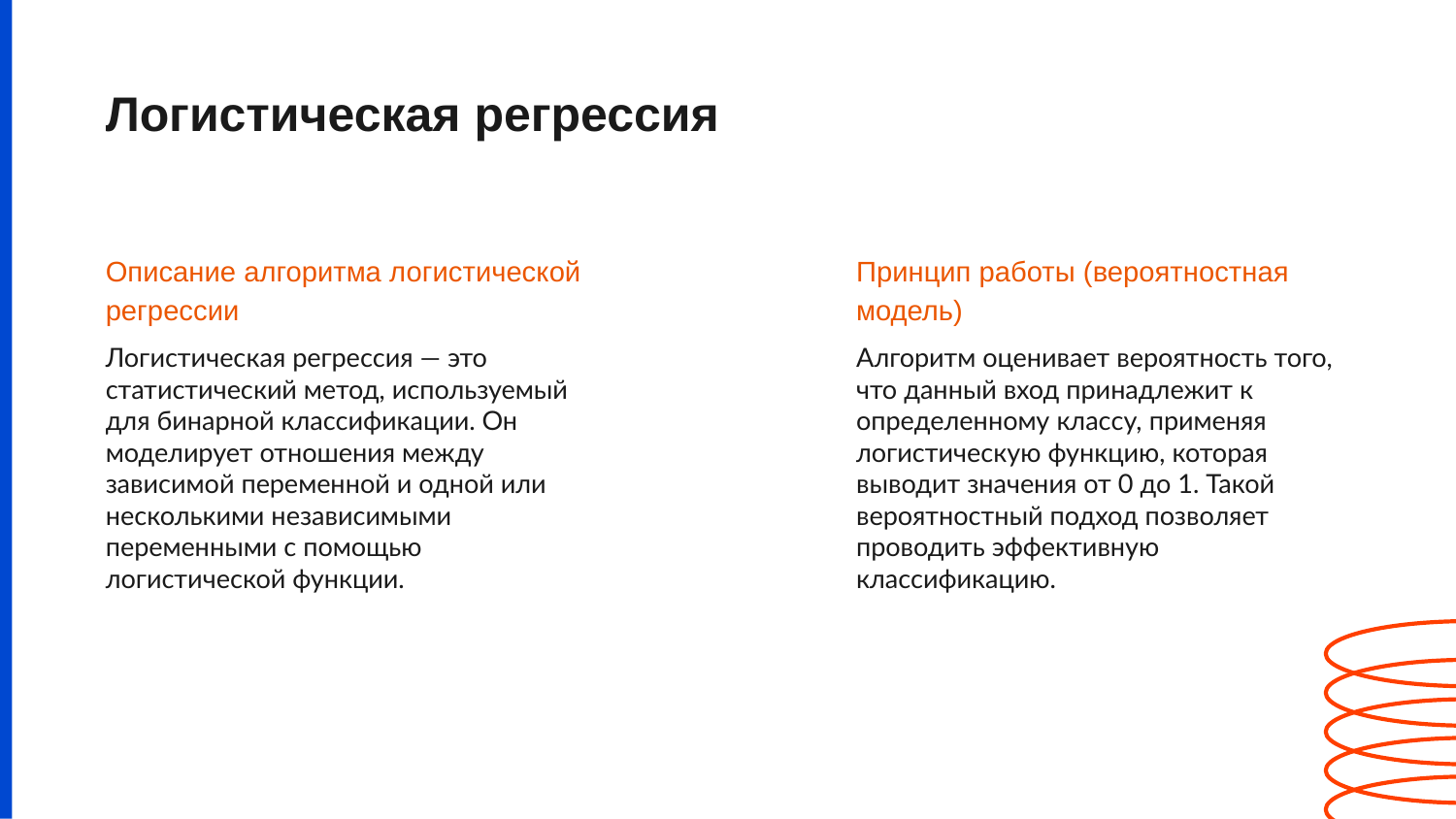

# Логистическая регрессия
Описание алгоритма логистической регрессии
Принцип работы (вероятностная модель)
Логистическая регрессия — это статистический метод, используемый для бинарной классификации. Он моделирует отношения между зависимой переменной и одной или несколькими независимыми переменными с помощью логистической функции.
Алгоритм оценивает вероятность того, что данный вход принадлежит к определенному классу, применяя логистическую функцию, которая выводит значения от 0 до 1. Такой вероятностный подход позволяет проводить эффективную классификацию.